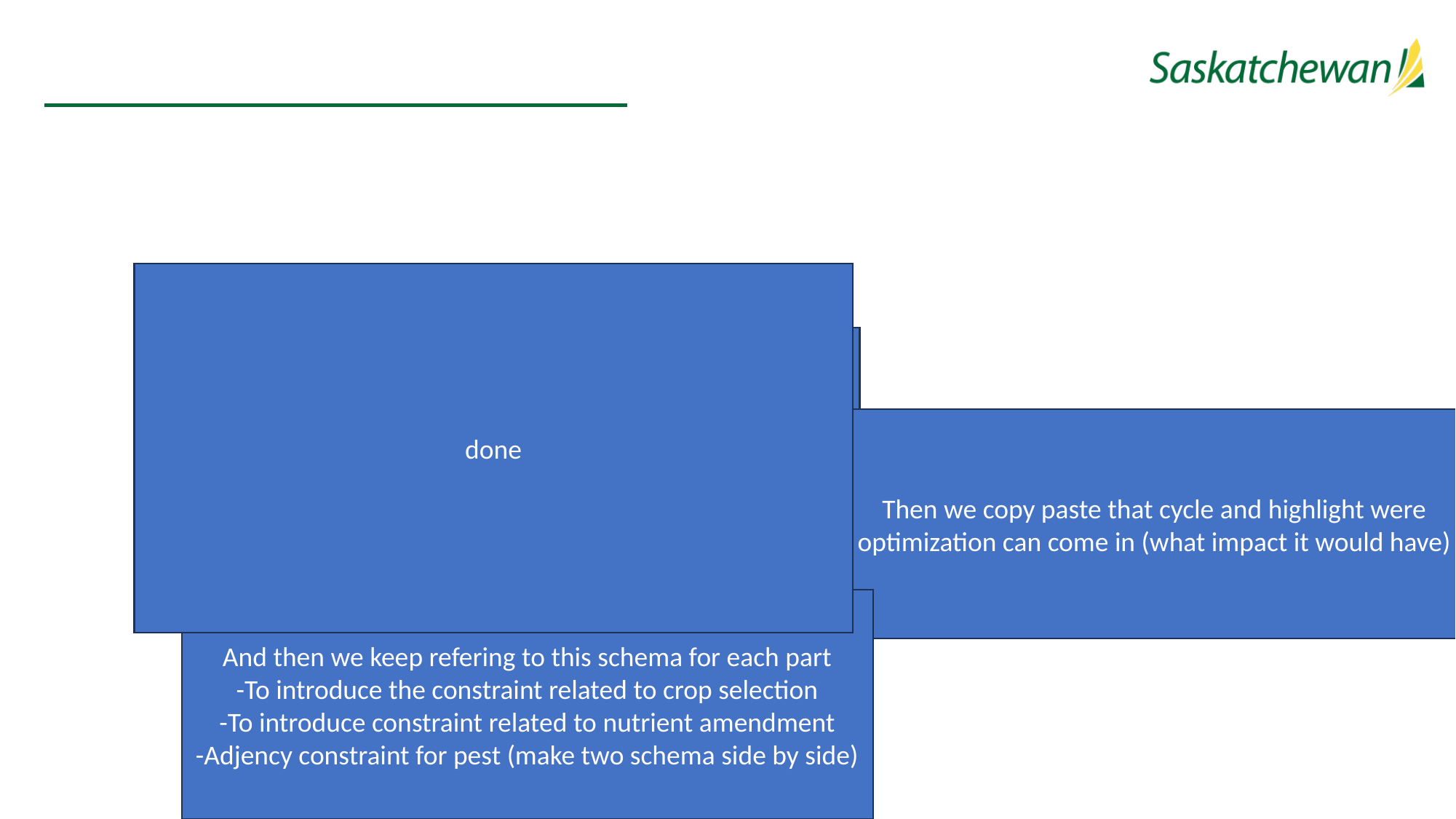

#
done
Need a cycle that tells about crop rotation benefits
Then we copy paste that cycle and highlight were optimization can come in (what impact it would have)
And then we keep refering to this schema for each part
-To introduce the constraint related to crop selection
-To introduce constraint related to nutrient amendment
-Adjency constraint for pest (make two schema side by side)